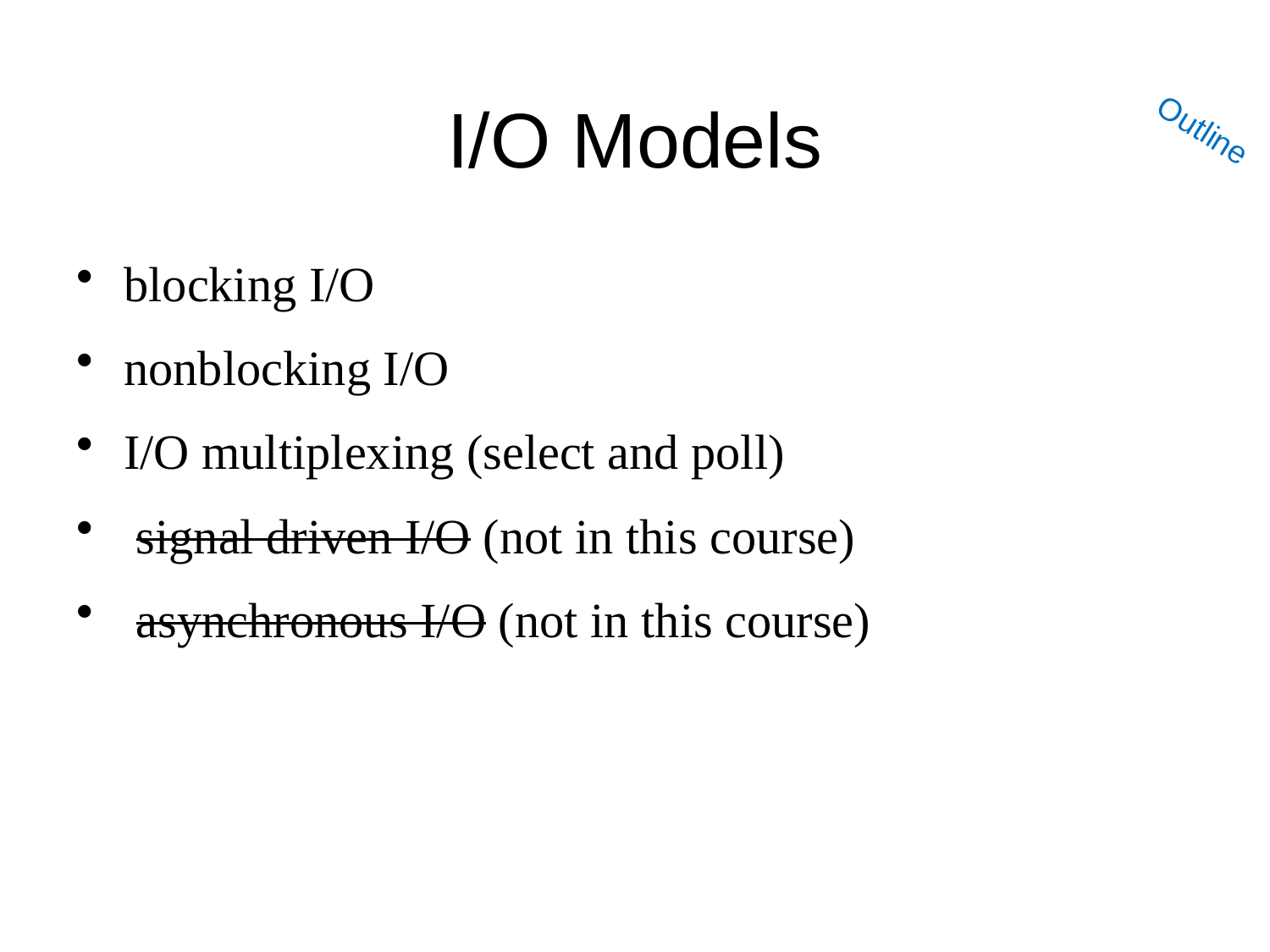

# I/O Models
Outline
blocking I/O
nonblocking I/O
I/O multiplexing (select and poll)
 signal driven I/O (not in this course)
 asynchronous I/O (not in this course)